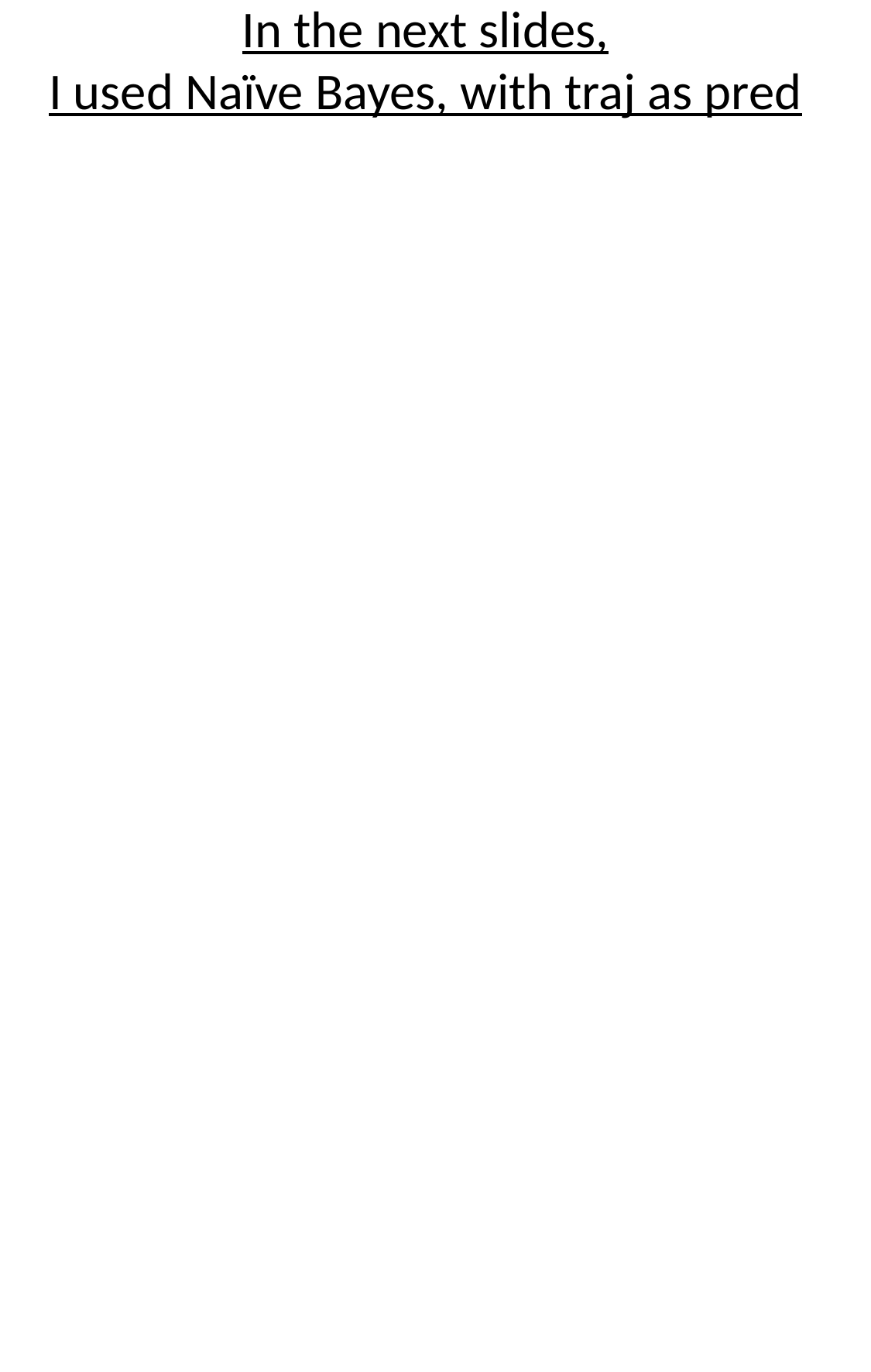

In the next slides,
I used Naïve Bayes, with traj as pred